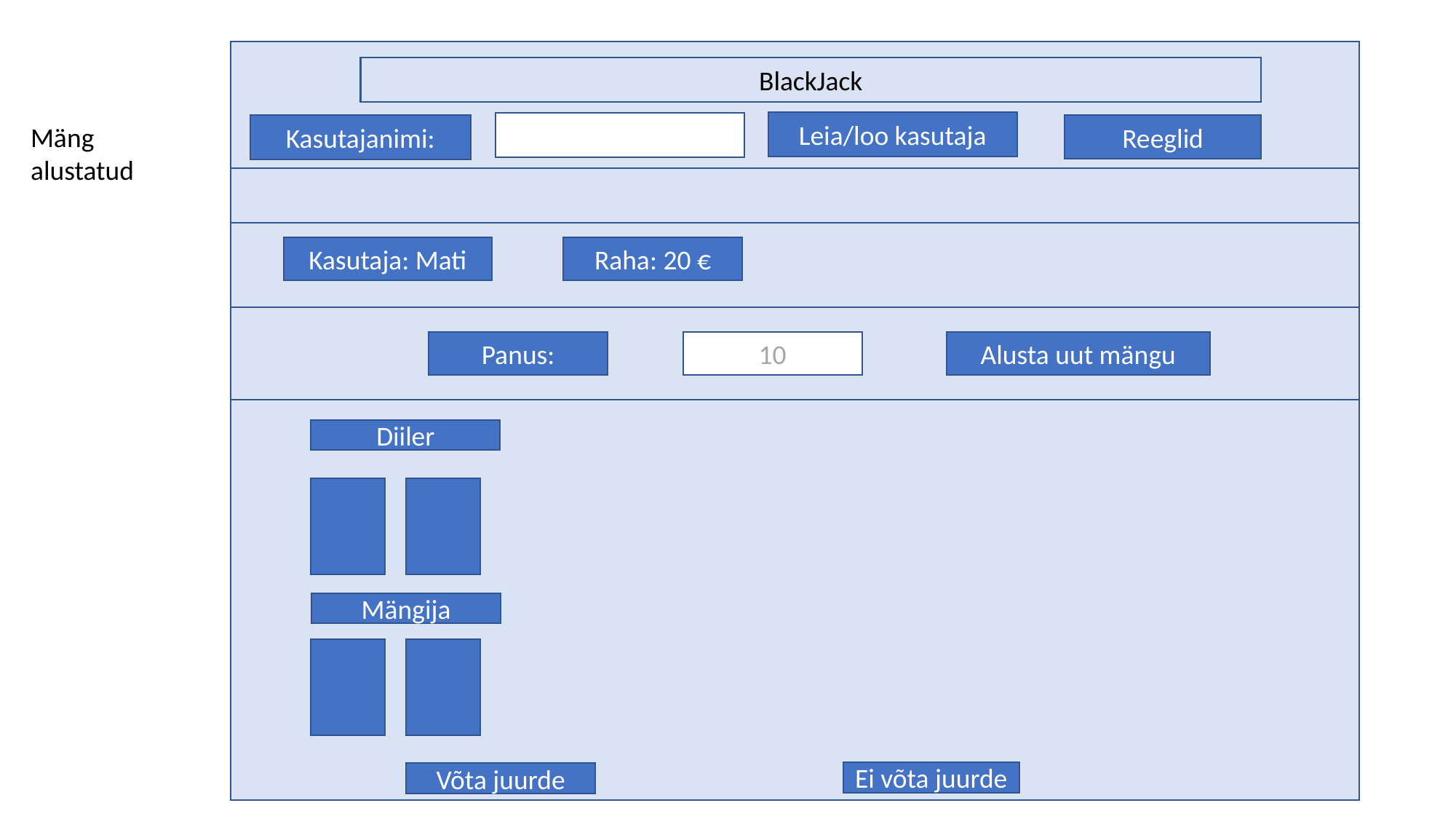

BlackJack
Leia/loo kasutaja

Reeglid
Mäng alustatud
Kasutajanimi:

Kasutaja: Mati
Raha: 20 €
Panus:
10
Alusta uut mängu

Diiler

Mängija

Ei võta juurde
Võta juurde